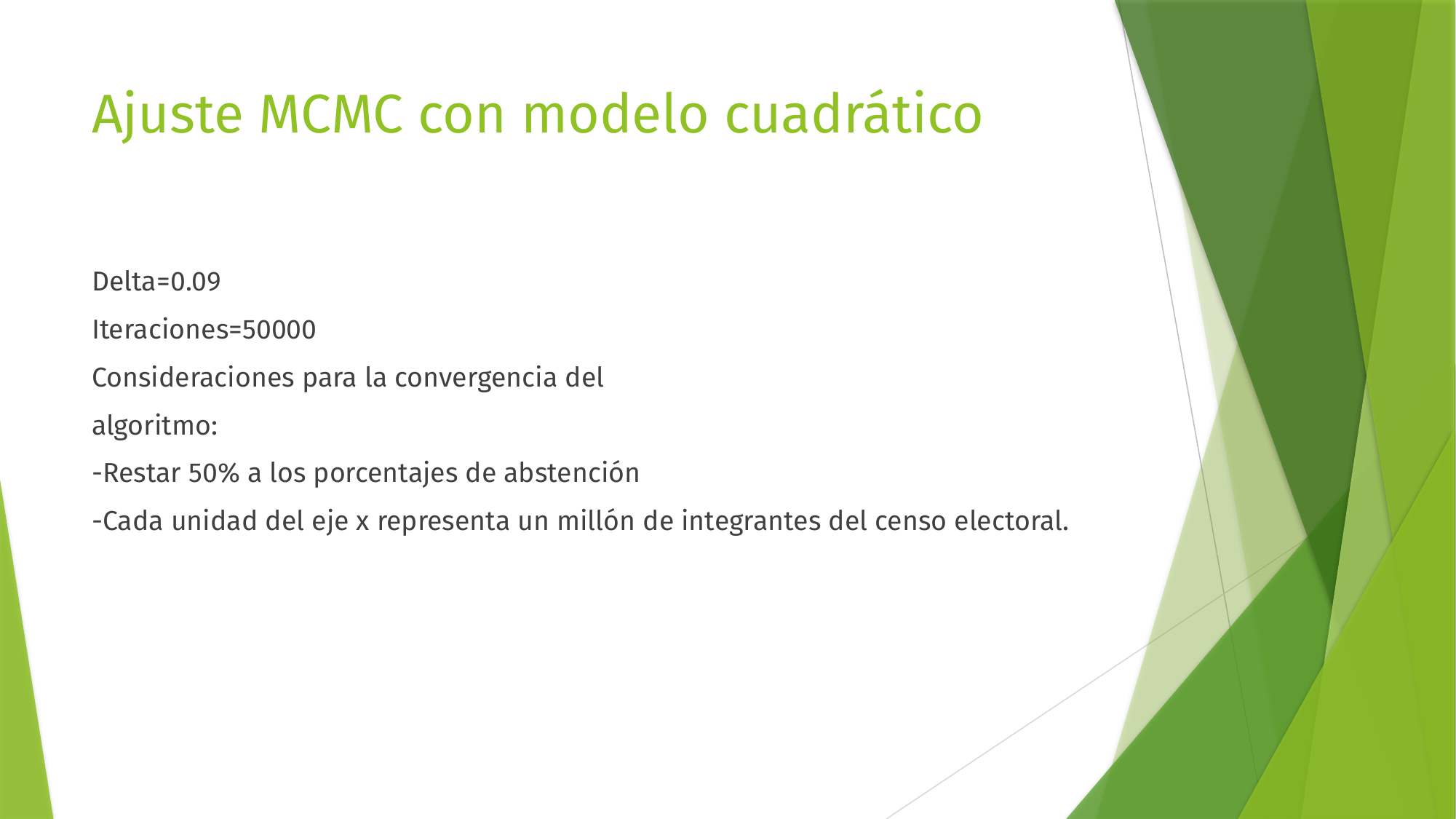

# Ajuste MCMC con modelo cuadrático
Delta=0.09
Iteraciones=50000
Consideraciones para la convergencia del
algoritmo:
-Restar 50% a los porcentajes de abstención
-Cada unidad del eje x representa un millón de integrantes del censo electoral.